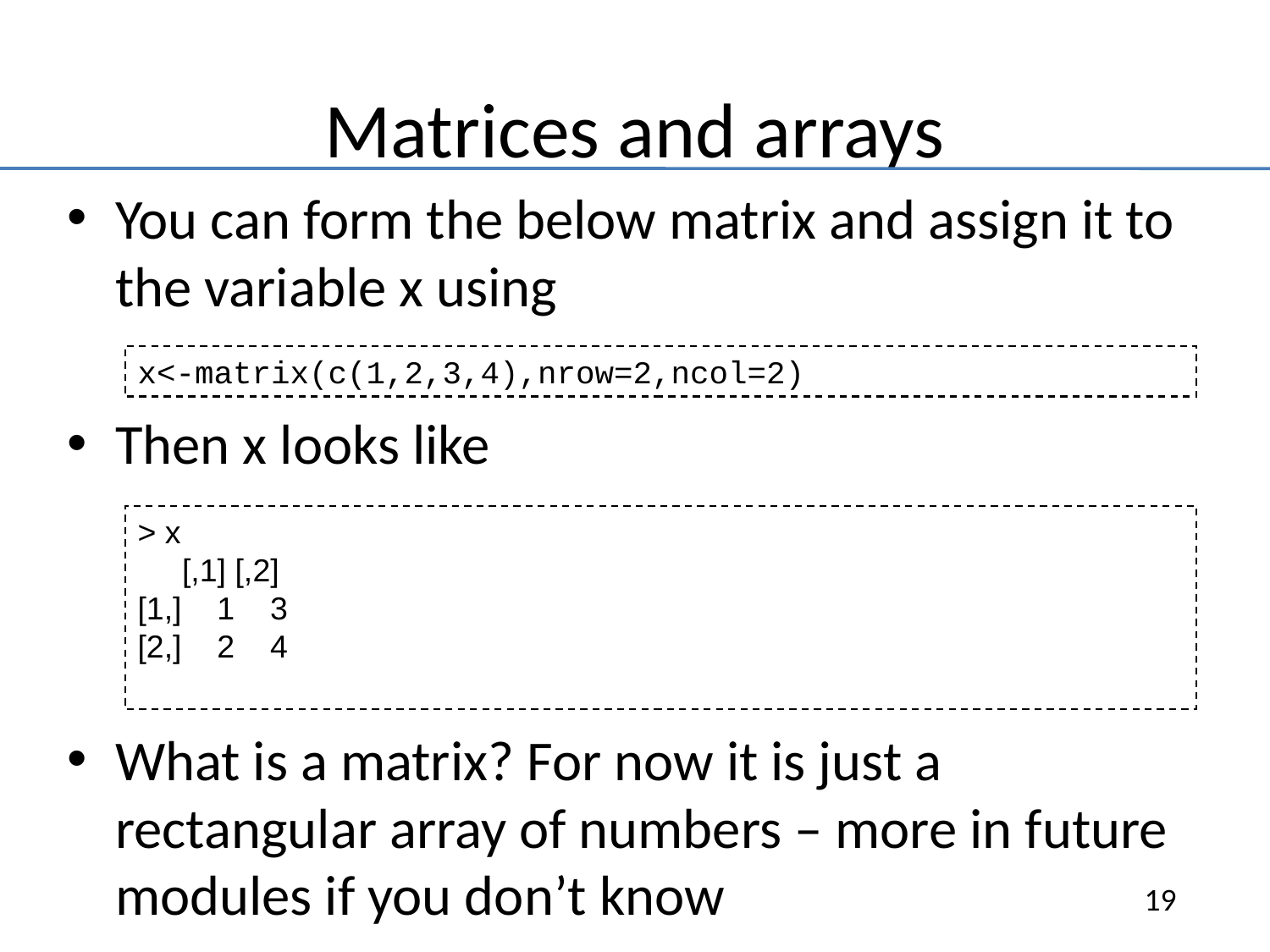

# Matrices and arrays
You can form the below matrix and assign it to the variable x using

Then x looks like

What is a matrix? For now it is just a rectangular array of numbers – more in future modules if you don’t know
x<-matrix(c(1,2,3,4),nrow=2,ncol=2)
> x
     [,1] [,2]
[1,]    1    3
[2,]    2    4

19